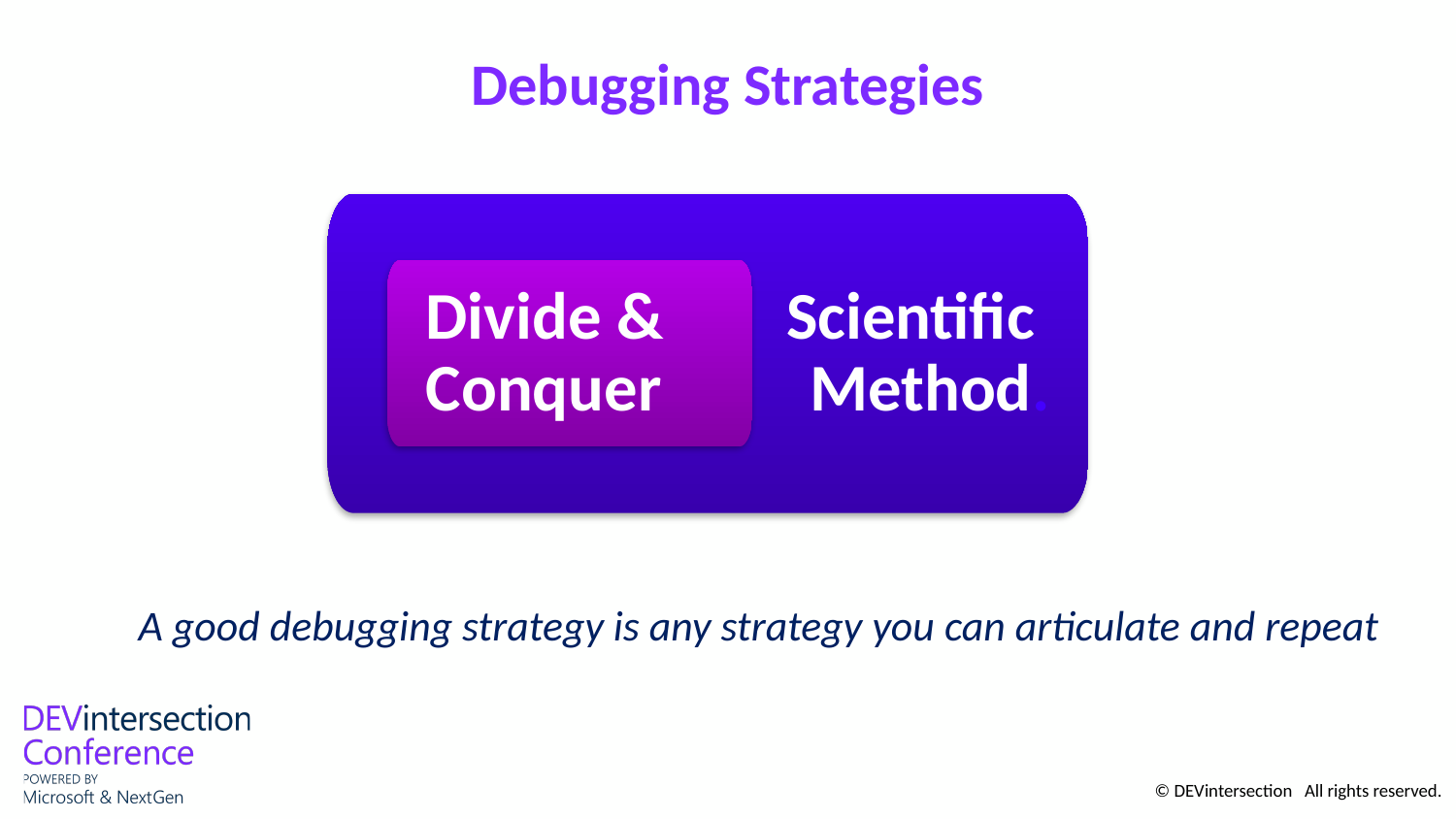

# Debugging Strategies
Scientific
Method.
Divide & Conquer
A good debugging strategy is any strategy you can articulate and repeat